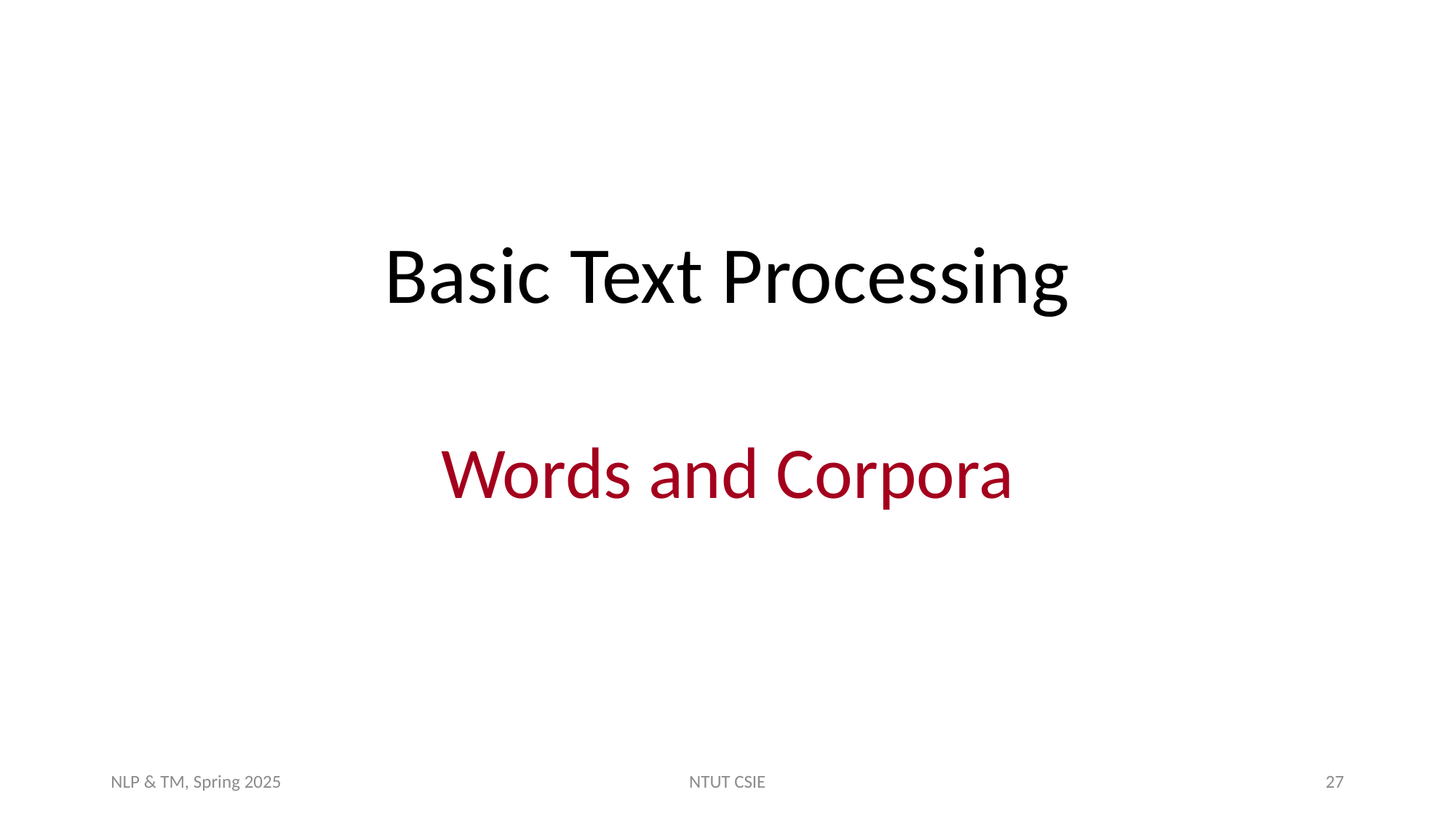

# Basic Text Processing
Words and Corpora

NLP & TM, Spring 2025
NTUT CSIE
27